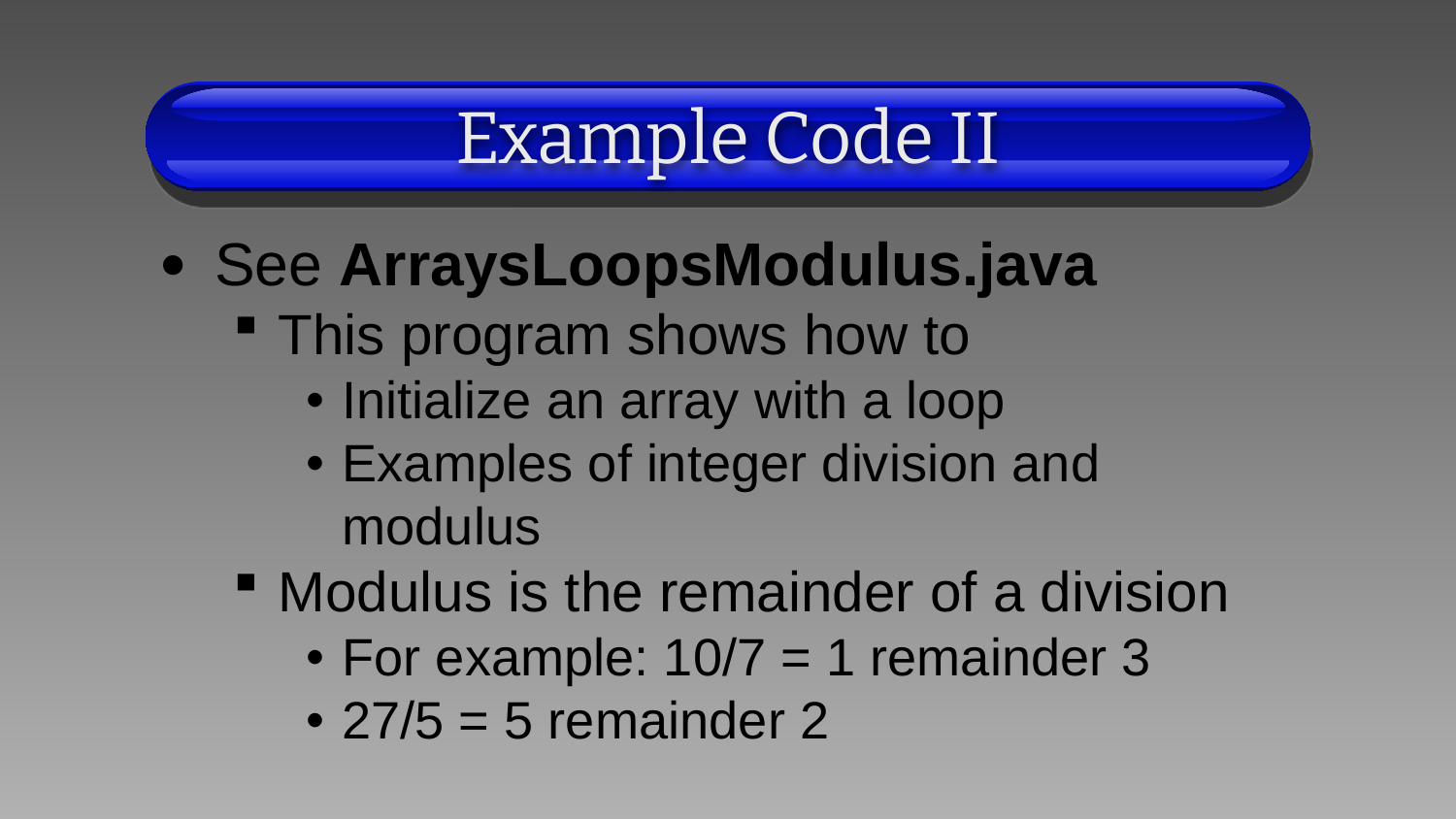

# Example Code II
See ArraysLoopsModulus.java
This program shows how to
Initialize an array with a loop
Examples of integer division and modulus
Modulus is the remainder of a division
For example: 10/7 = 1 remainder 3
27/5 = 5 remainder 2